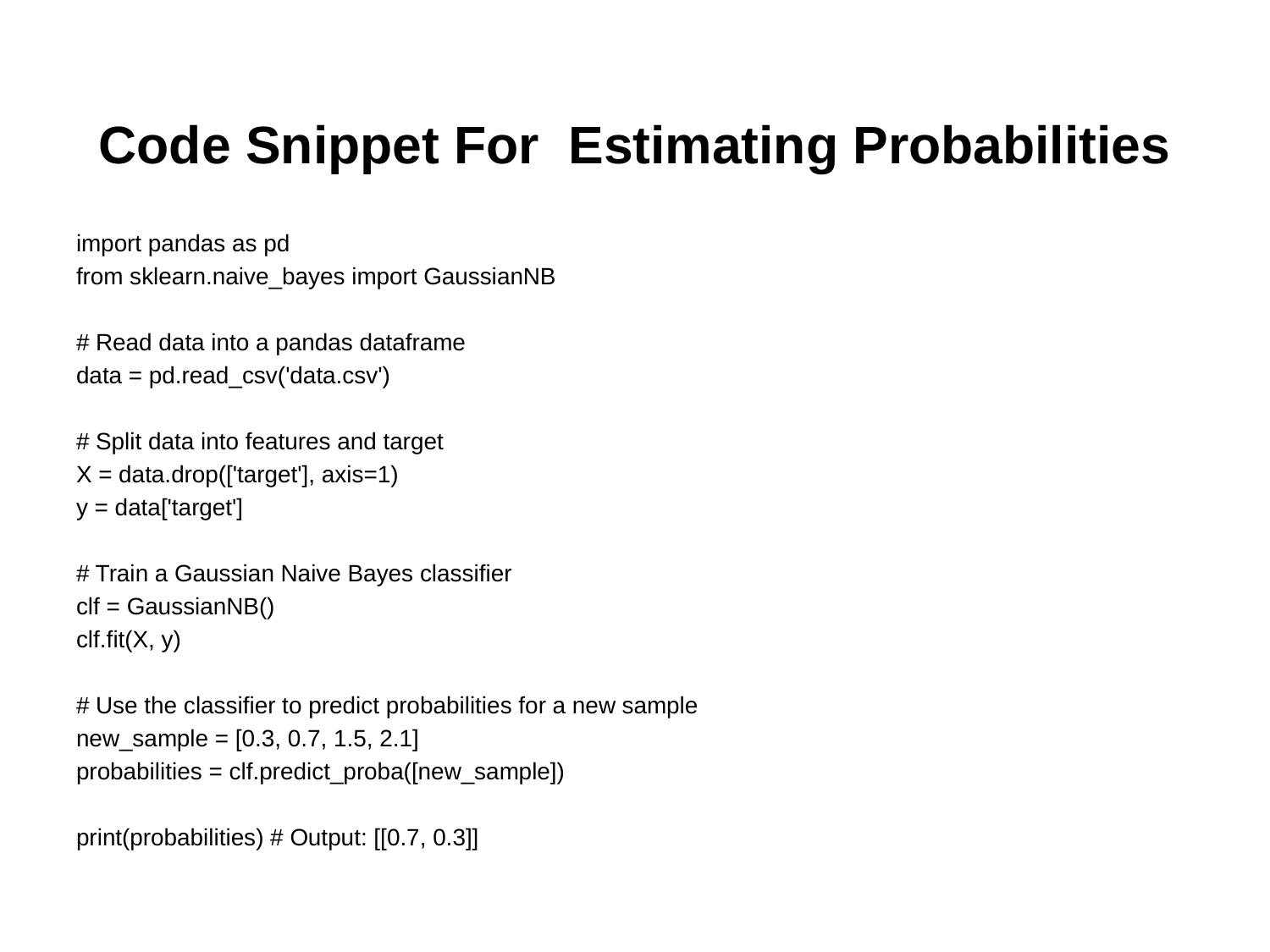

# Code Snippet For  Estimating Probabilities
import pandas as pd
from sklearn.naive_bayes import GaussianNB

# Read data into a pandas dataframe
data = pd.read_csv('data.csv')

# Split data into features and target
X = data.drop(['target'], axis=1)
y = data['target']

# Train a Gaussian Naive Bayes classifier
clf = GaussianNB()
clf.fit(X, y)

# Use the classifier to predict probabilities for a new sample
new_sample = [0.3, 0.7, 1.5, 2.1]
probabilities = clf.predict_proba([new_sample])

print(probabilities) # Output: [[0.7, 0.3]]